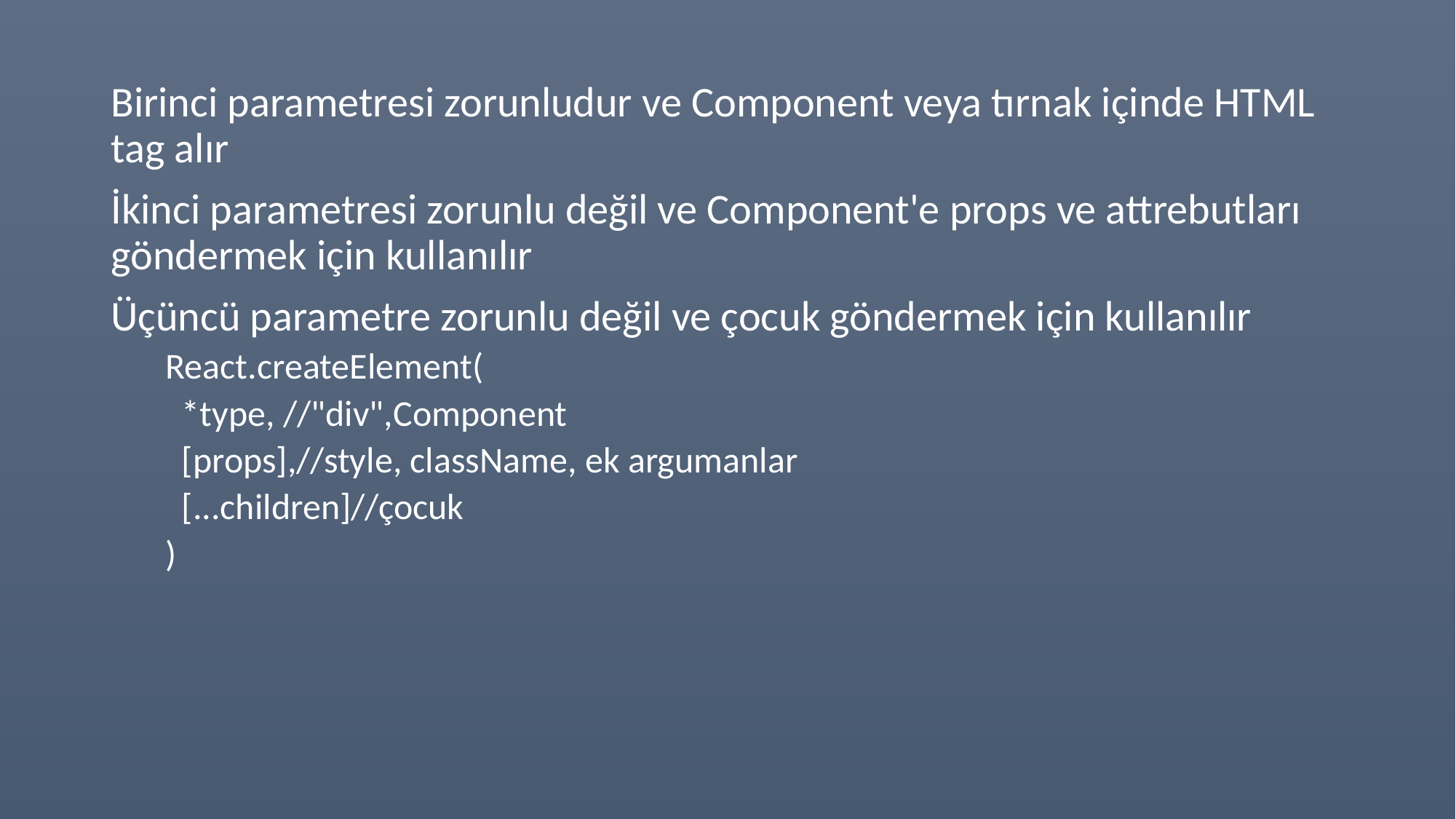

Birinci parametresi zorunludur ve Component veya tırnak içinde HTML tag alır
İkinci parametresi zorunlu değil ve Component'e props ve attrebutları göndermek için kullanılır
Üçüncü parametre zorunlu değil ve çocuk göndermek için kullanılır
React.createElement(
  *type, //"div",Component
  [props],//style, className, ek argumanlar
  [...children]//çocuk
)